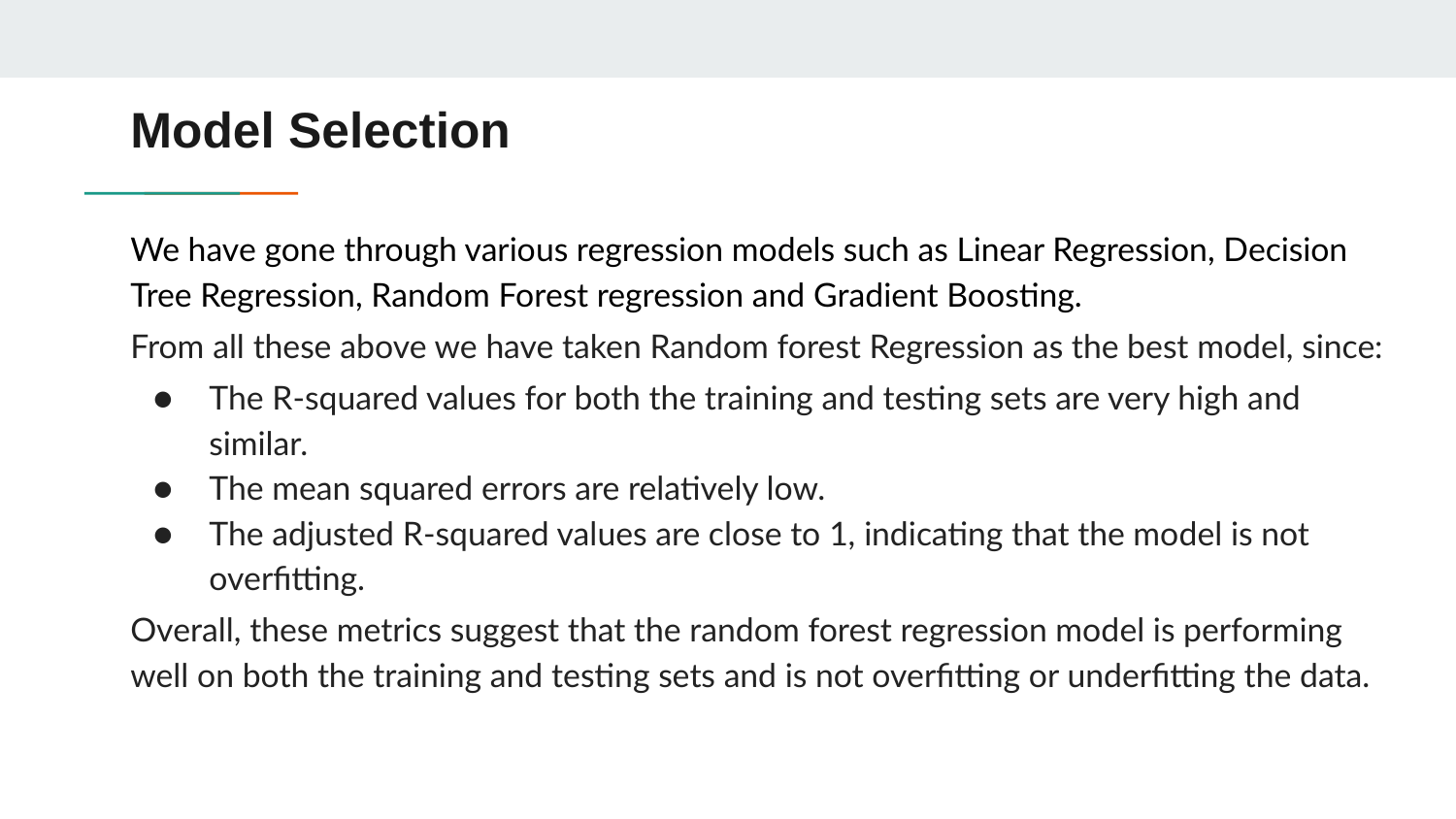

# Model Selection
We have gone through various regression models such as Linear Regression, Decision Tree Regression, Random Forest regression and Gradient Boosting.
From all these above we have taken Random forest Regression as the best model, since:
The R-squared values for both the training and testing sets are very high and similar.
The mean squared errors are relatively low.
The adjusted R-squared values are close to 1, indicating that the model is not overfitting.
Overall, these metrics suggest that the random forest regression model is performing well on both the training and testing sets and is not overfitting or underfitting the data.